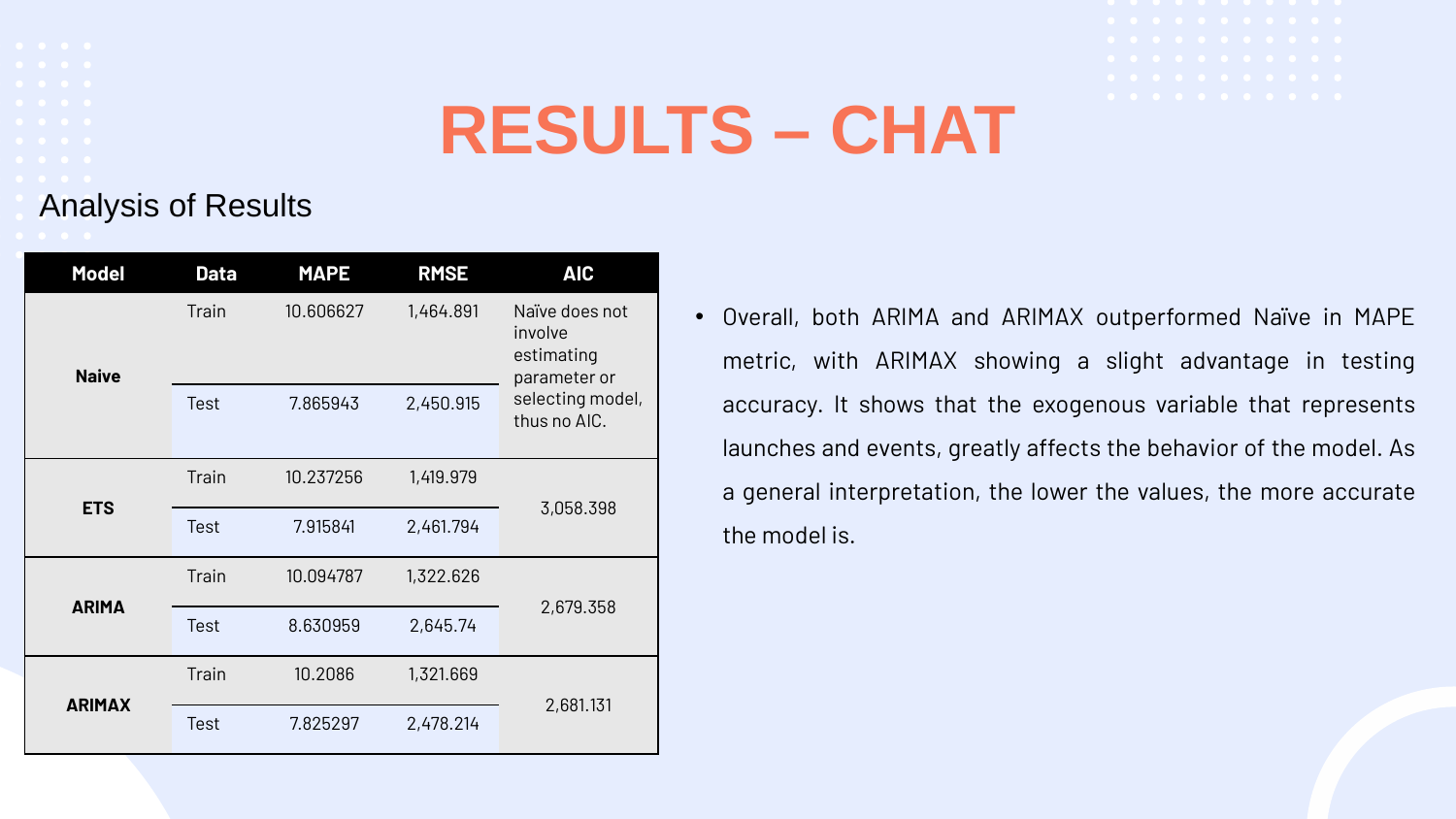

# RESULTS – CHAT
Analysis of Results
| Model | Data | MAPE | RMSE | AIC |
| --- | --- | --- | --- | --- |
| Naive | Train | 10.606627 | 1,464.891 | Naïve does not involve estimating parameter or selecting model, thus no AIC. |
|  | Test | 7.865943 | 2,450.915 |  |
| ETS | Train | 10.237256 | 1,419.979 | 3,058.398 |
|  | Test | 7.915841 | 2,461.794 |  |
| ARIMA | Train | 10.094787 | 1,322.626 | 2,679.358 |
|  | Test | 8.630959 | 2,645.74 |  |
| ARIMAX | Train | 10.2086 | 1,321.669 | 2,681.131 |
|  | Test | 7.825297 | 2,478.214 |  |
Overall, both ARIMA and ARIMAX outperformed Naïve in MAPE metric, with ARIMAX showing a slight advantage in testing accuracy. It shows that the exogenous variable that represents launches and events, greatly affects the behavior of the model. As a general interpretation, the lower the values, the more accurate the model is.